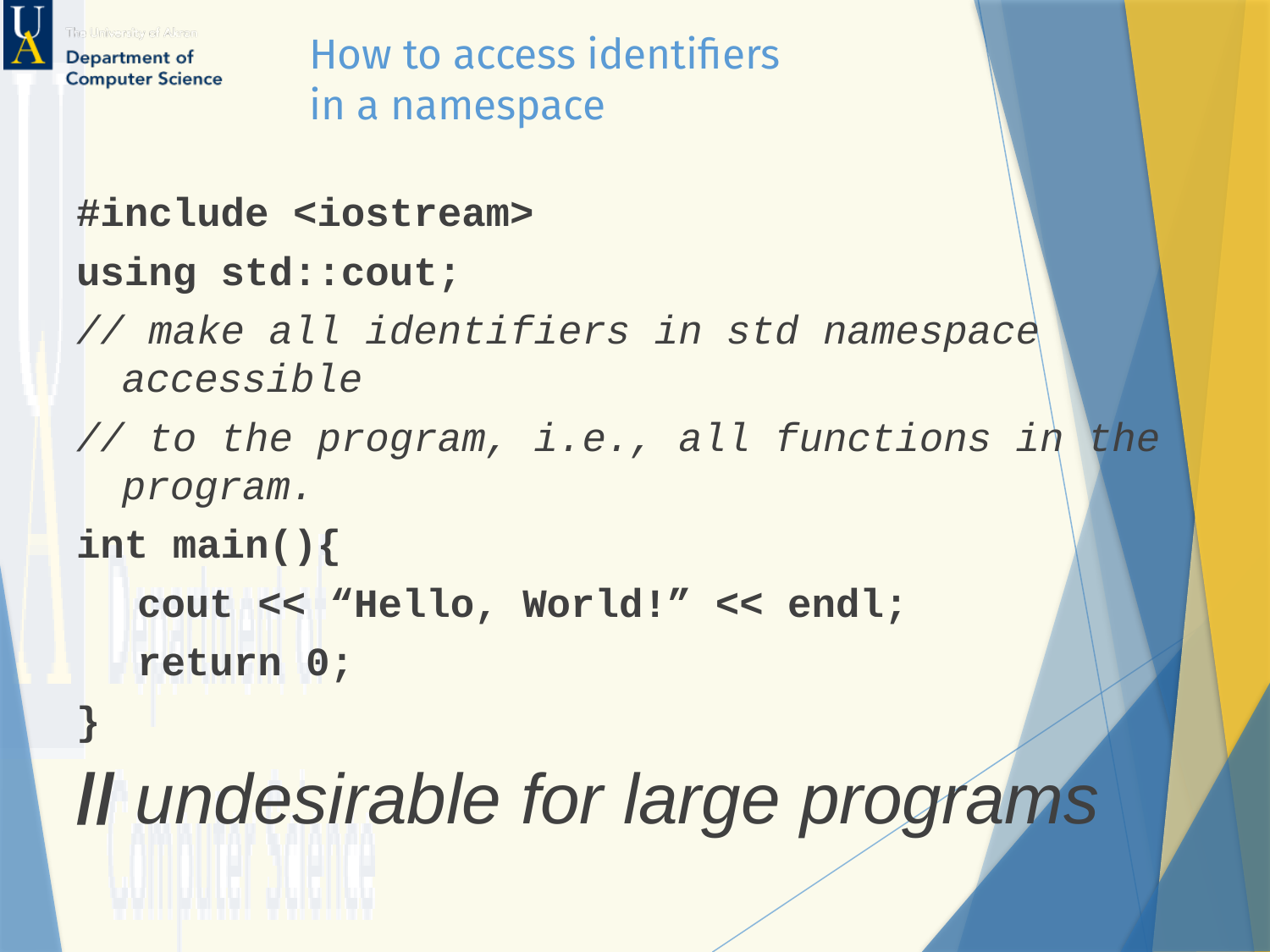

# How to access identifiers in a namespace
#include <iostream>
using std::cout;
// make all identifiers in std namespace accessible
// to the program, i.e., all functions in the program.
int main(){
cout << “Hello, World!” << endl;
return 0;
}
// undesirable for large programs